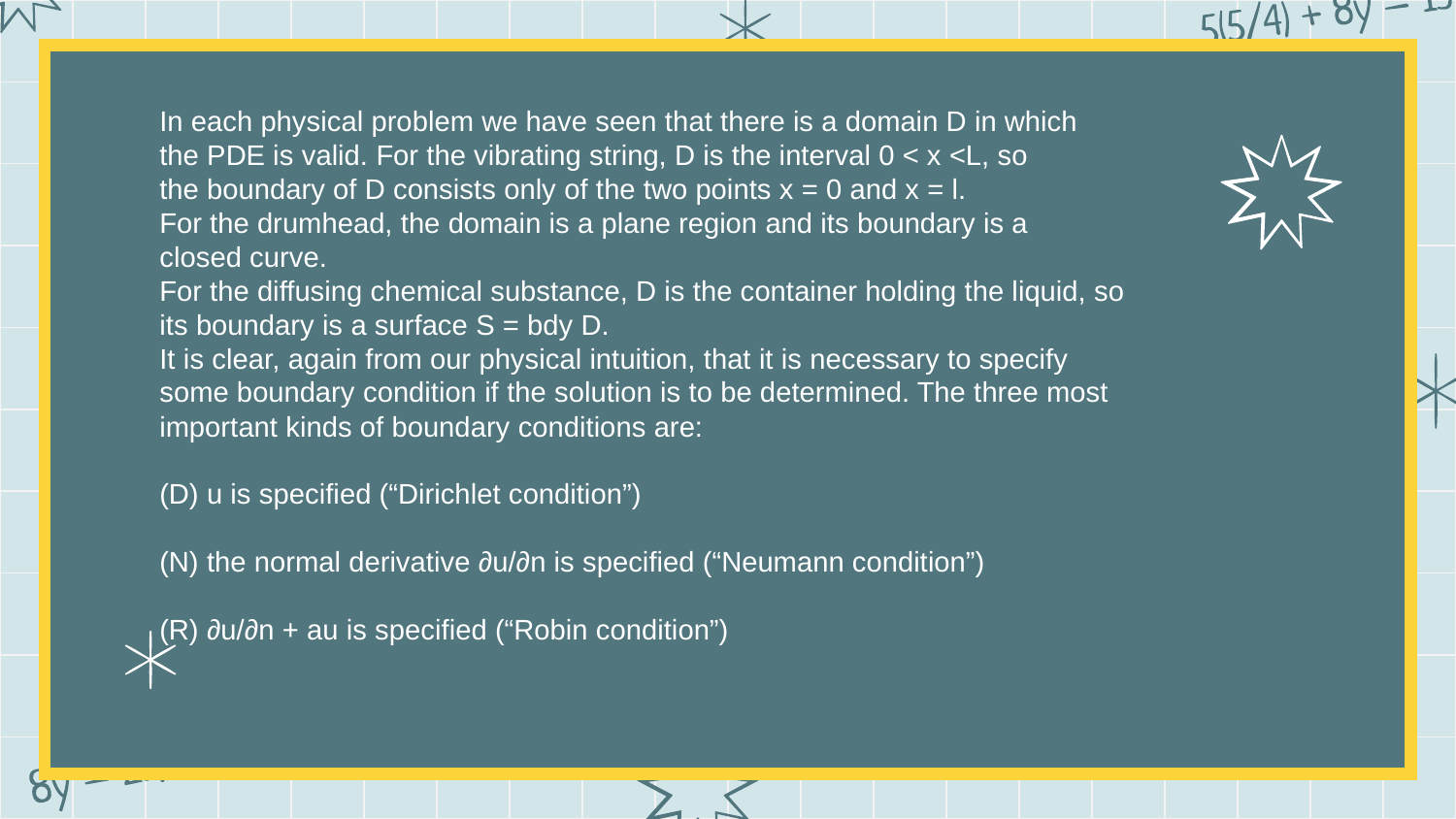

In each physical problem we have seen that there is a domain D in which
the PDE is valid. For the vibrating string, D is the interval 0 < x <L, so
the boundary of D consists only of the two points x = 0 and x = l.
For the drumhead, the domain is a plane region and its boundary is a
closed curve.
For the diffusing chemical substance, D is the container holding the liquid, so
its boundary is a surface S = bdy D.
It is clear, again from our physical intuition, that it is necessary to specify
some boundary condition if the solution is to be determined. The three most
important kinds of boundary conditions are:

(D) u is specified (“Dirichlet condition”)

(N) the normal derivative ∂u/∂n is specified (“Neumann condition”)

(R) ∂u/∂n + au is specified (“Robin condition”)